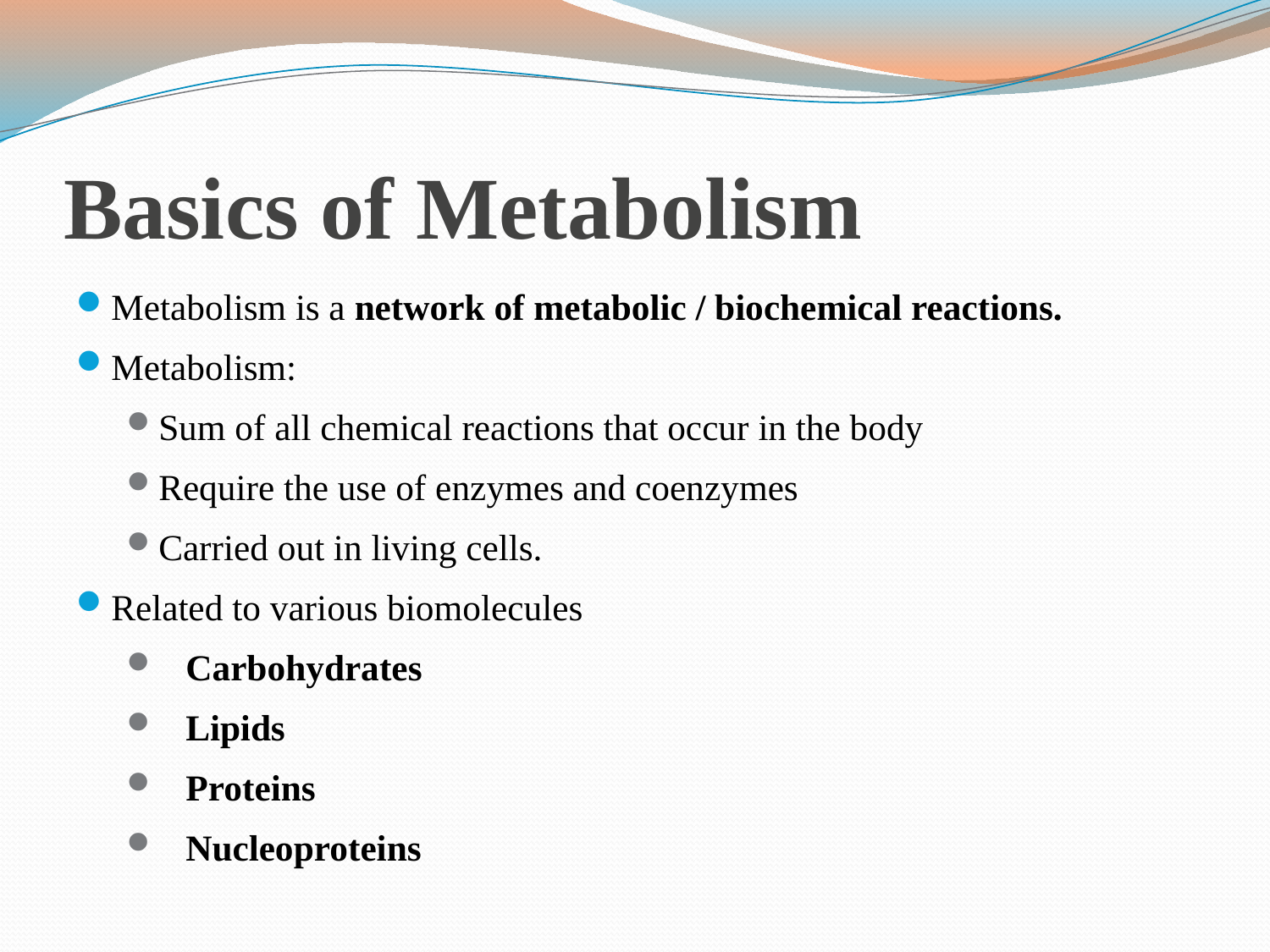

# Basics of Metabolism
Metabolism is a network of metabolic / biochemical reactions.
Metabolism:
Sum of all chemical reactions that occur in the body
Require the use of enzymes and coenzymes
Carried out in living cells.
Related to various biomolecules
Carbohydrates
Lipids
Proteins
Nucleoproteins